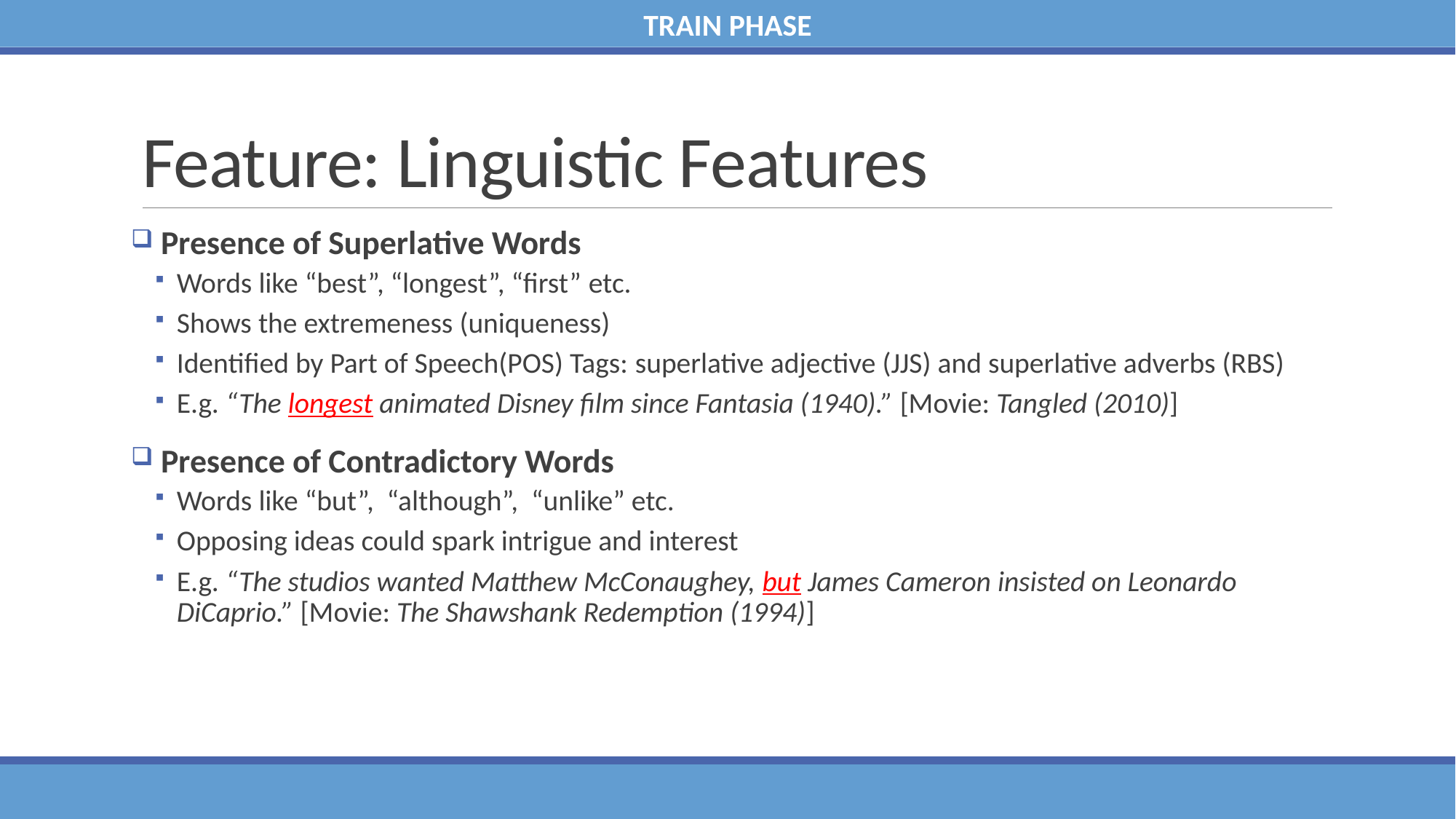

TRAIN PHASE
# Feature: Linguistic Features
 Presence of Superlative Words
Words like “best”, “longest”, “first” etc.
Shows the extremeness (uniqueness)
Identified by Part of Speech(POS) Tags: superlative adjective (JJS) and superlative adverbs (RBS)
E.g. “The longest animated Disney film since Fantasia (1940).” [Movie: Tangled (2010)]
 Presence of Contradictory Words
Words like “but”,  “although”,  “unlike” etc.
Opposing ideas could spark intrigue and interest
E.g. “The studios wanted Matthew McConaughey, but James Cameron insisted on Leonardo DiCaprio.” [Movie: The Shawshank Redemption (1994)]